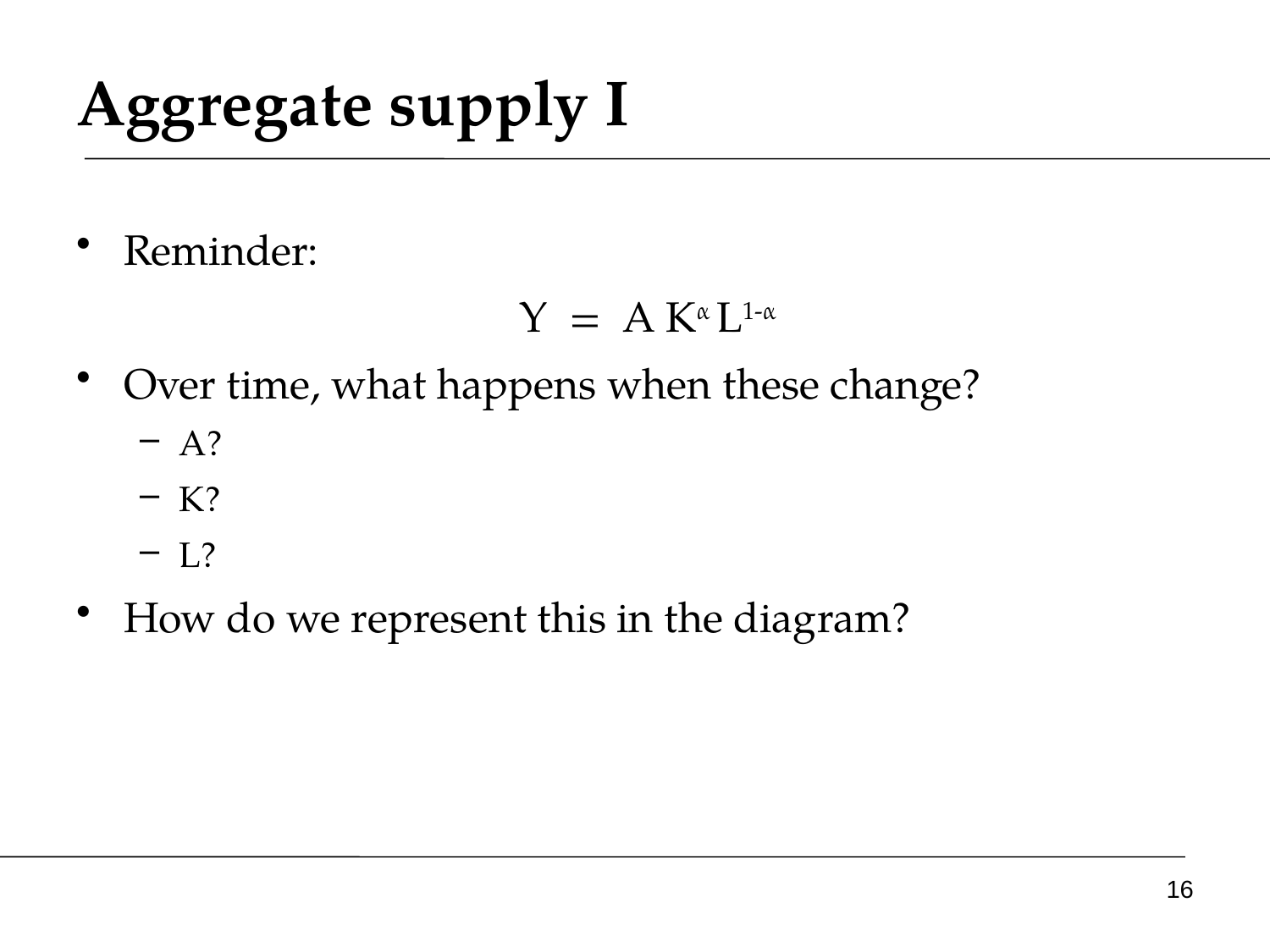

# Aggregate supply I
Reminder:
Y  =  A Kα L1-α
Over time, what happens when these change?
A?
K?
L?
How do we represent this in the diagram?
16